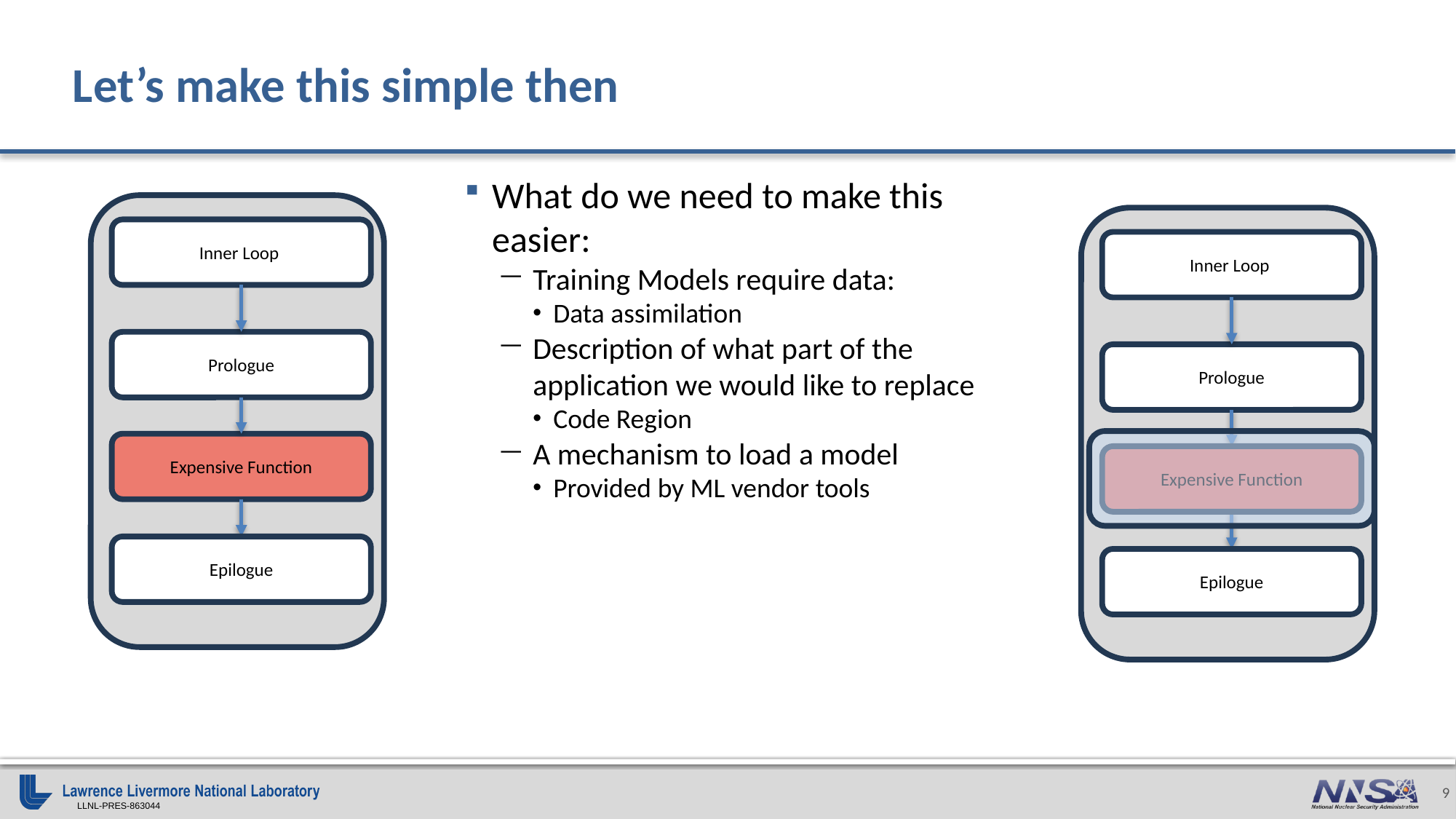

# Let’s make this simple then
What do we need to make this easier:
Training Models require data:
Data assimilation
Description of what part of the application we would like to replace
Code Region
A mechanism to load a model
Provided by ML vendor tools

Inner Loop
Prologue
Expensive Function
Epilogue

Inner Loop
Prologue
Expensive Function
Epilogue